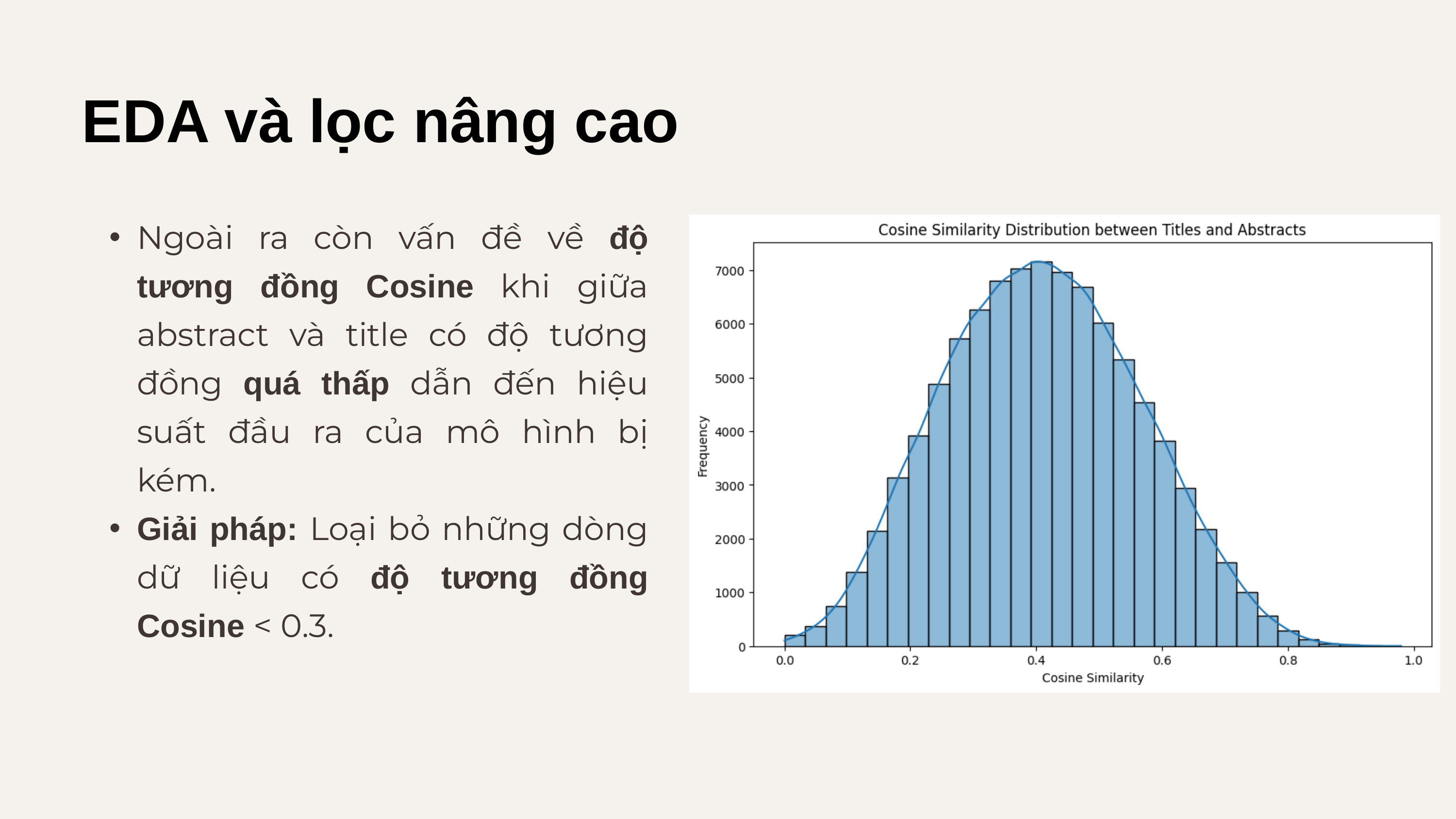

EDA và lọc nâng cao
Ngoài ra còn vấn đề về độ tương đồng Cosine khi giữa abstract và title có độ tương đồng quá thấp dẫn đến hiệu suất đầu ra của mô hình bị kém.
Giải pháp: Loại bỏ những dòng dữ liệu có độ tương đồng Cosine < 0.3.